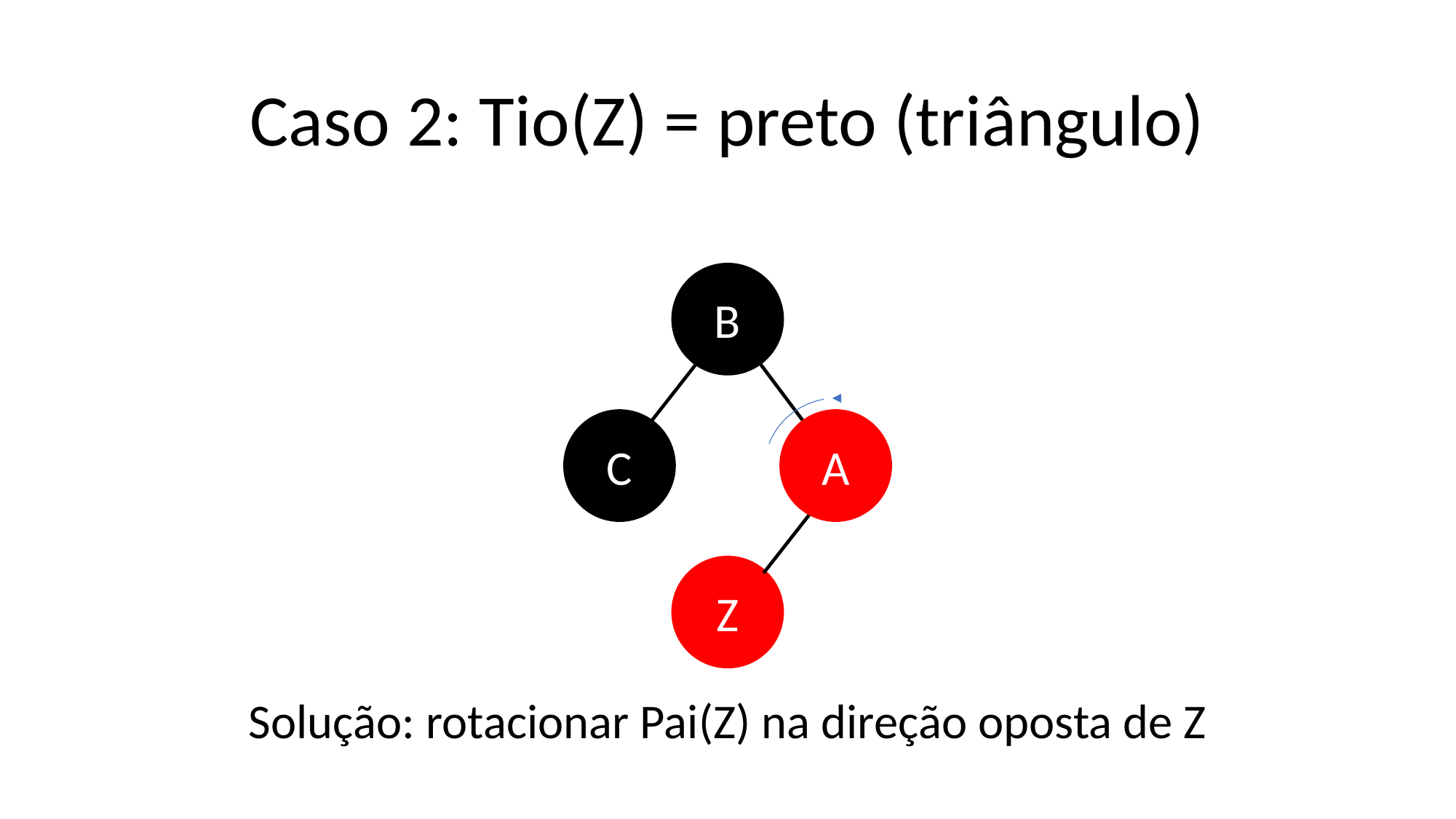

# Caso 2: Tio(Z) = preto (triângulo)
B

A
C
Z
Solução: rotacionar Pai(Z) na direção oposta de Z